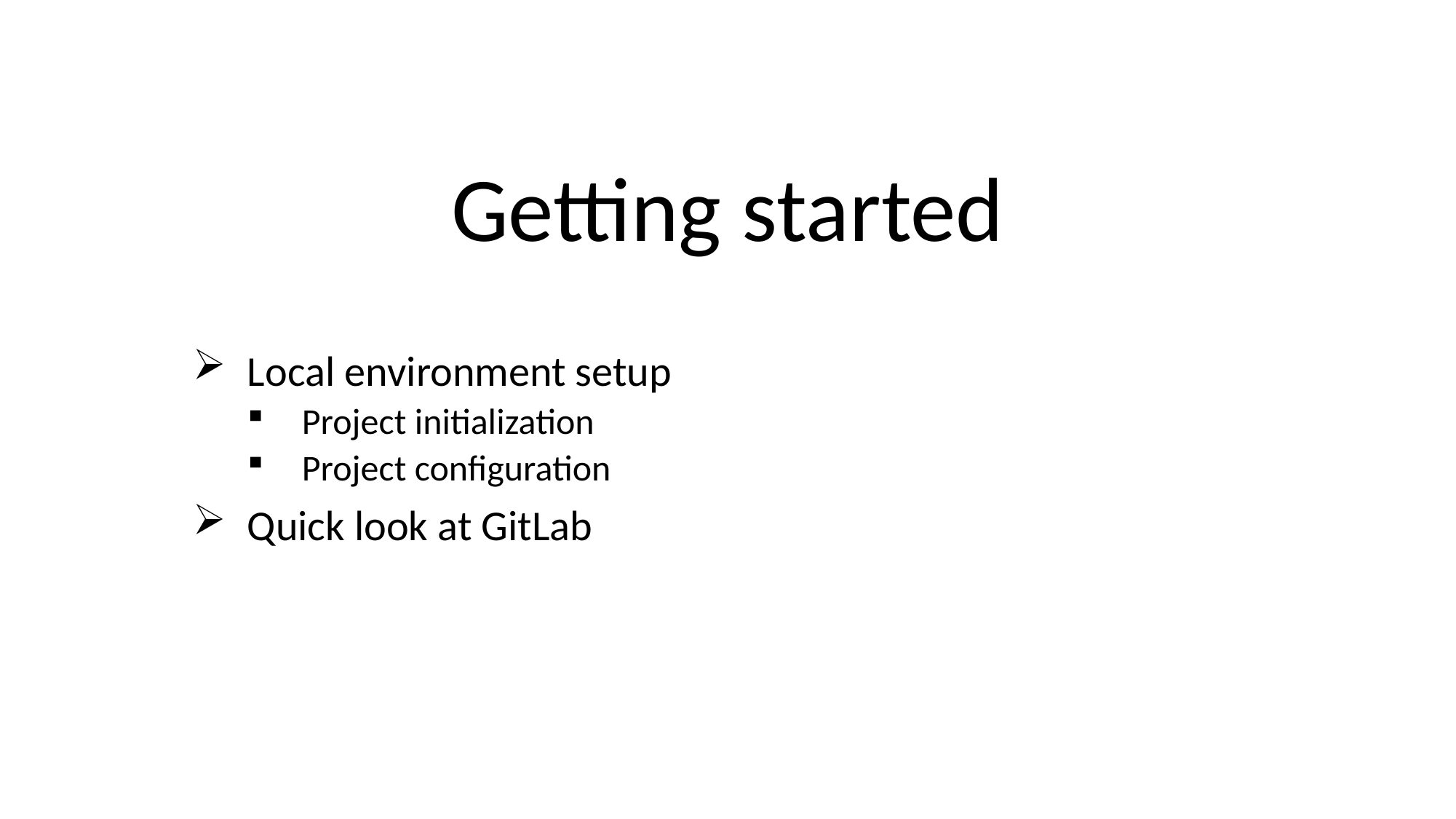

# Getting started
Local environment setup
Project initialization
Project configuration
Quick look at GitLab